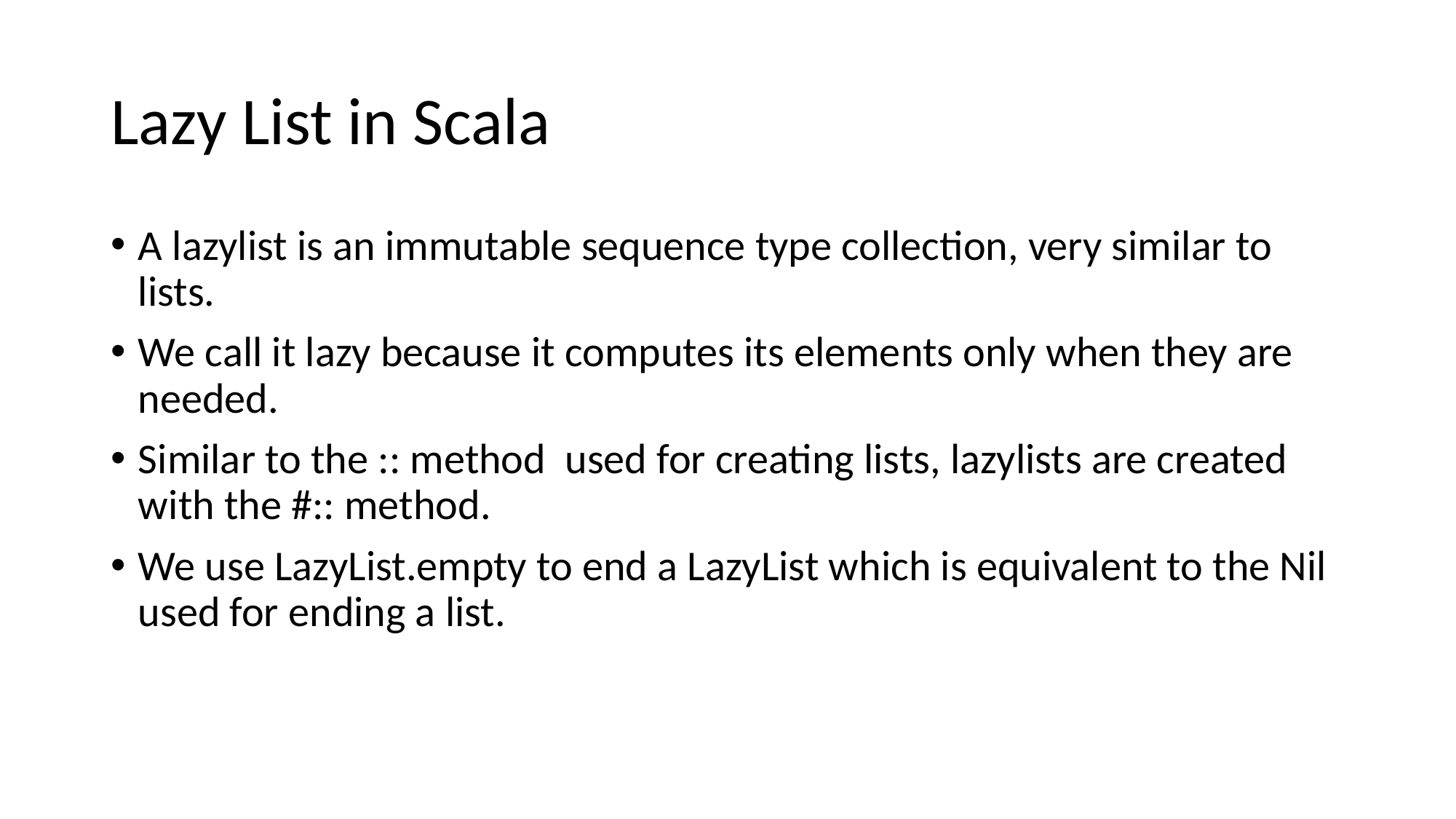

# Lazy List in Scala
A lazylist is an immutable sequence type collection, very similar to lists.
We call it lazy because it computes its elements only when they are needed.
Similar to the :: method  used for creating lists, lazylists are created with the #:: method.
We use LazyList.empty to end a LazyList which is equivalent to the Nil used for ending a list.